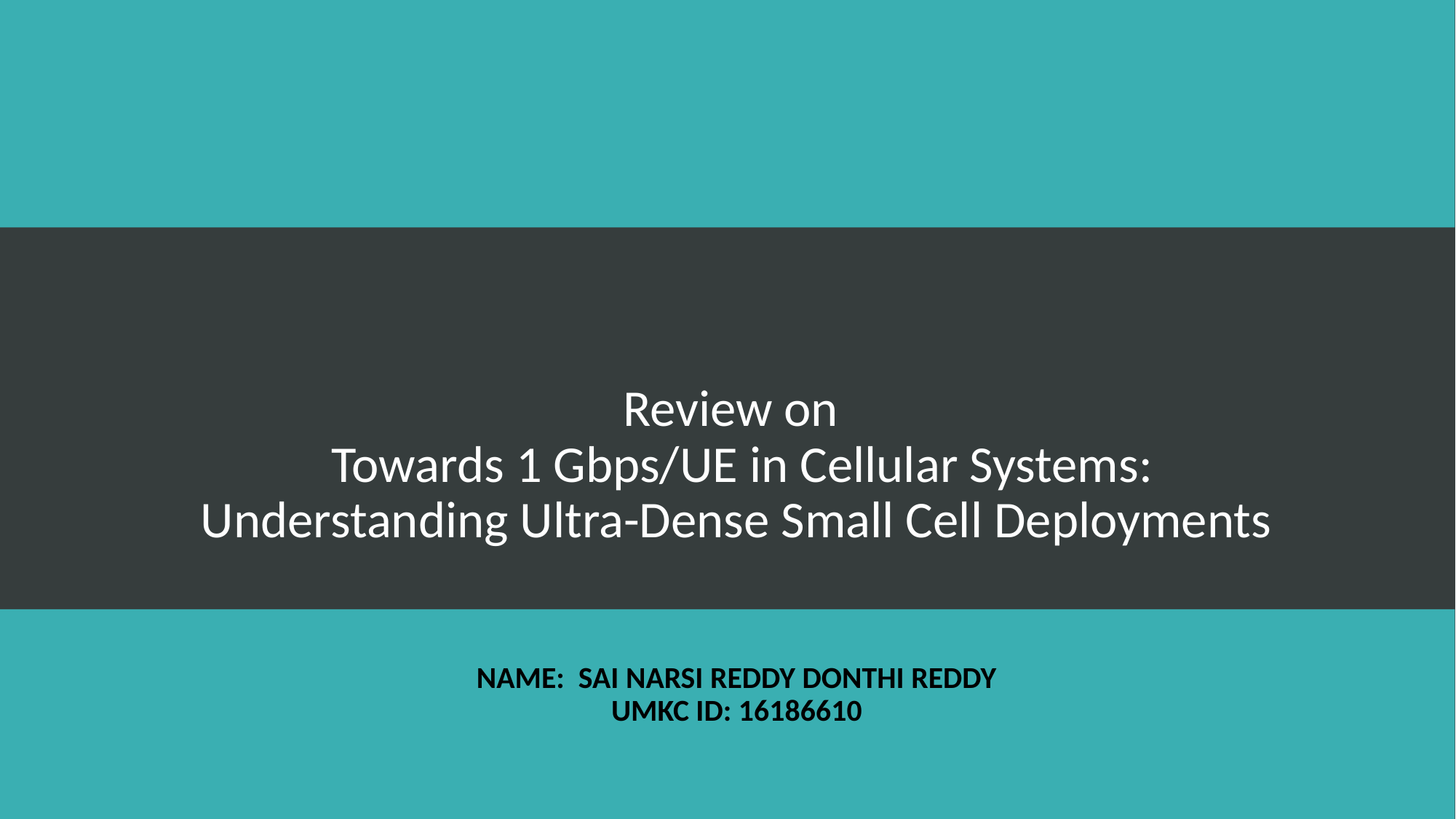

# Review on Towards 1 Gbps/UE in Cellular Systems: Understanding Ultra-Dense Small Cell Deployments
Name:  Sai Narsi Reddy Donthi Reddy
UMKC ID: 16186610